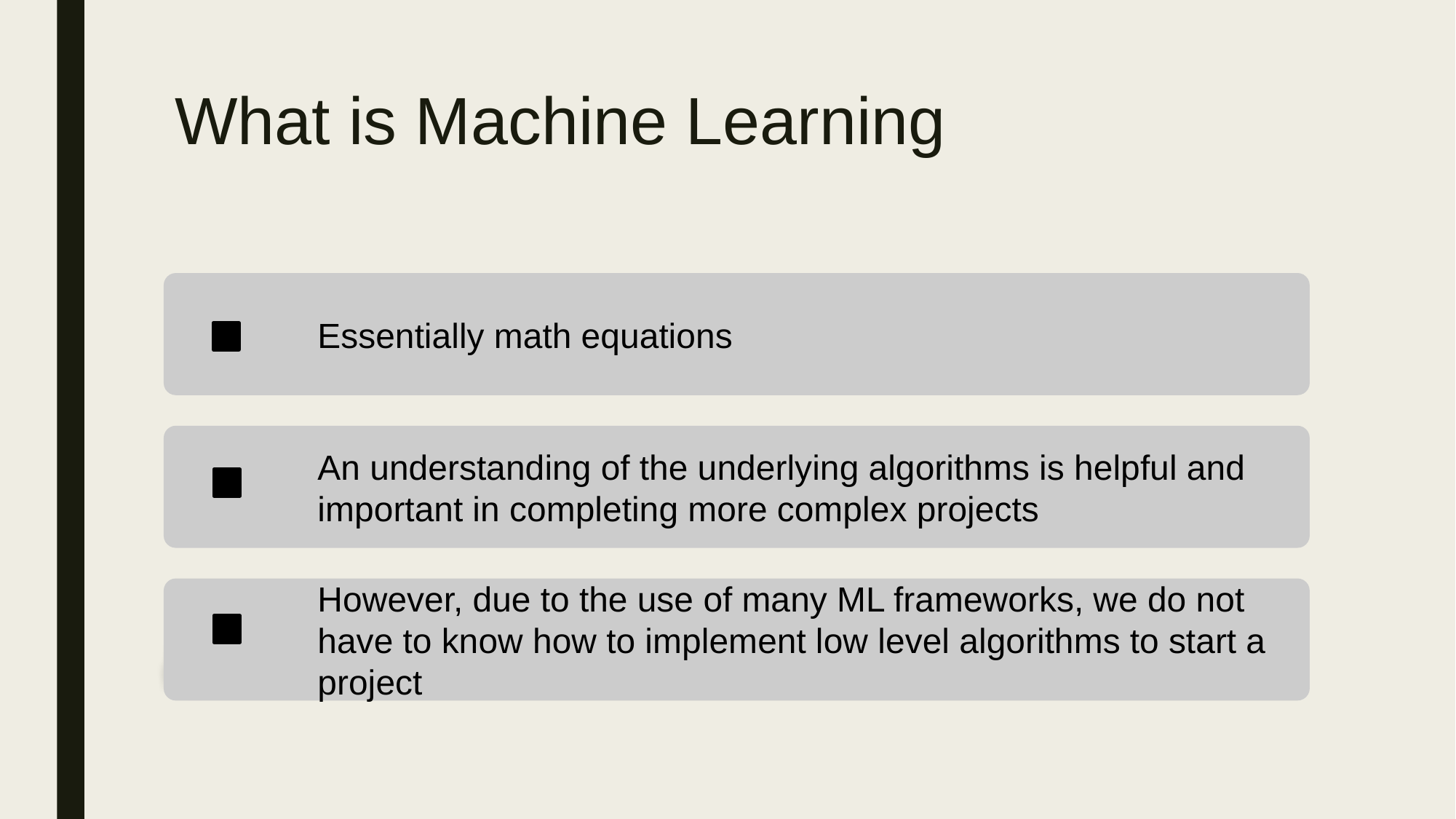

# What is Machine Learning
Essentially math equations
An understanding of the underlying algorithms is helpful and important in completing more complex projects
However, due to the use of many ML frameworks, we do not have to know how to implement low level algorithms to start a project